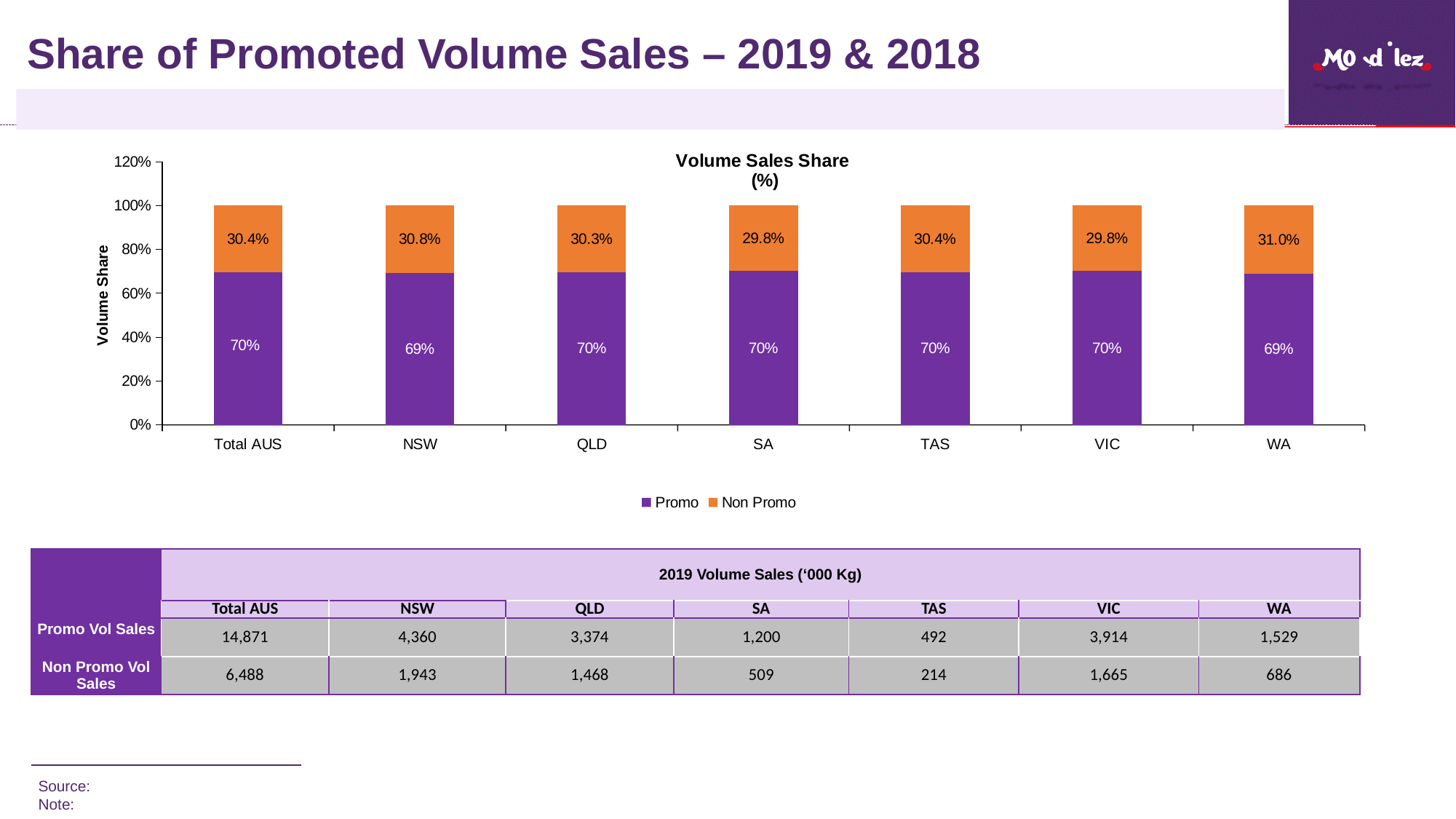

# Share of Promoted Volume Sales – 2019 & 2018

### Chart: Volume Sales Share
(%)

| Category | Promo | Non Promo |
|---|---|---|
| Total AUS | 0.6962240489397504 | 0.3037759510602497 |
| NSW | 0.6916772005176023 | 0.3083227994823977 |
| QLD | 0.6967390671500137 | 0.3032609328499864 |
| SA | 0.7018751699125165 | 0.29812483008748347 |
| TAS | 0.6960904130249961 | 0.3039095869750039 |
| VIC | 0.7015611203283079 | 0.2984388796716921 |
| WA | 0.690282678699047 | 0.30971732130095303 |
|  | 2019 Volume Sales (‘000 Kg) |  |  |  |  |  |  |
| --- | --- | --- | --- | --- | --- | --- | --- |
|  |  |  |  |  |  |  |  |
|  | Total AUS | NSW | QLD | SA | TAS | VIC | WA |
| Promo Vol Sales | 14,871 | 4,360 | 3,374 | 1,200 | 492 | 3,914 | 1,529 |
| Non Promo Vol Sales | 6,488 | 1,943 | 1,468 | 509 | 214 | 1,665 | 686 |
Source:
Note: